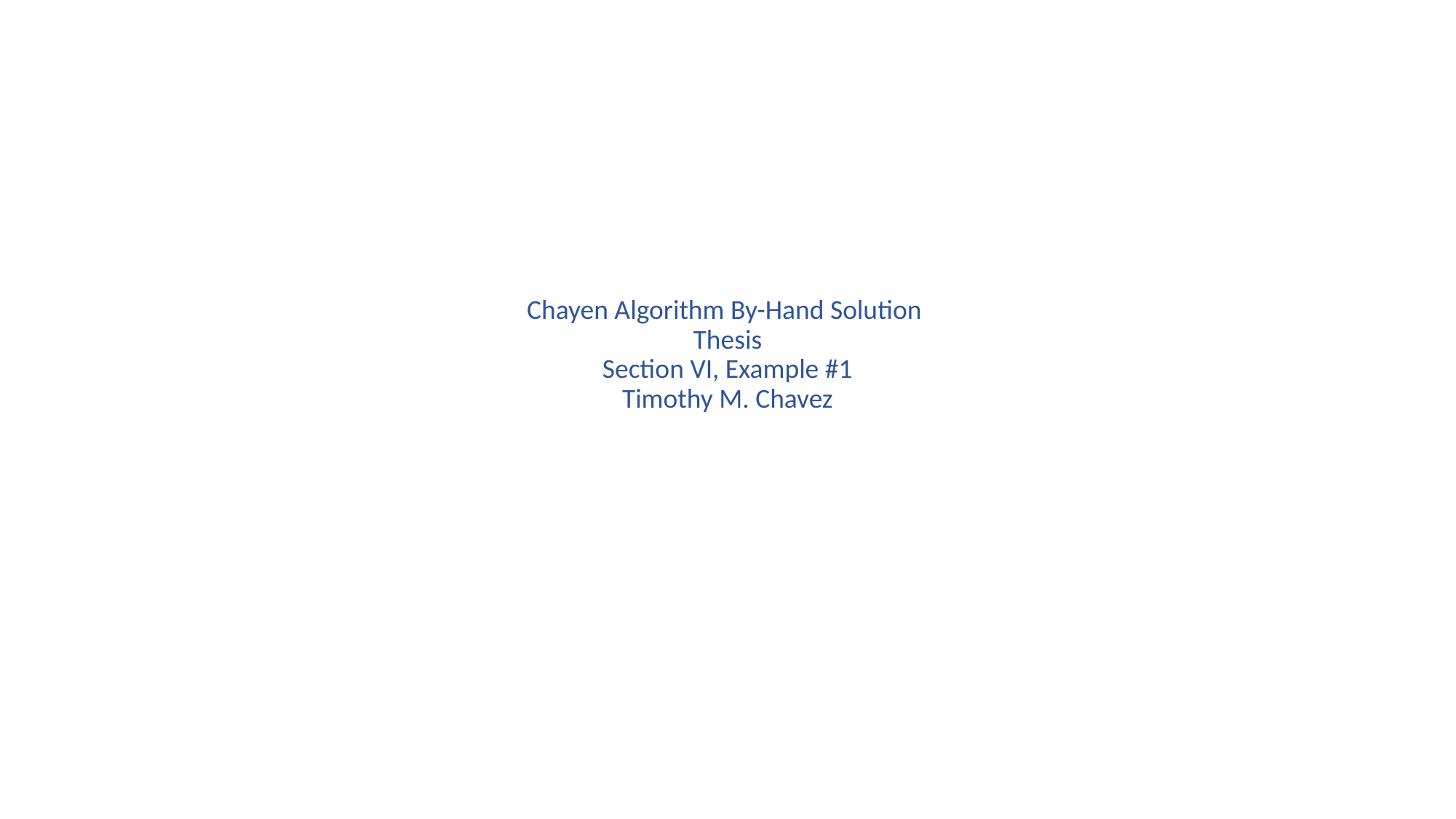

# Chayen Algorithm By-Hand Solution Thesis Section VI, Example #1 Timothy M. Chavez